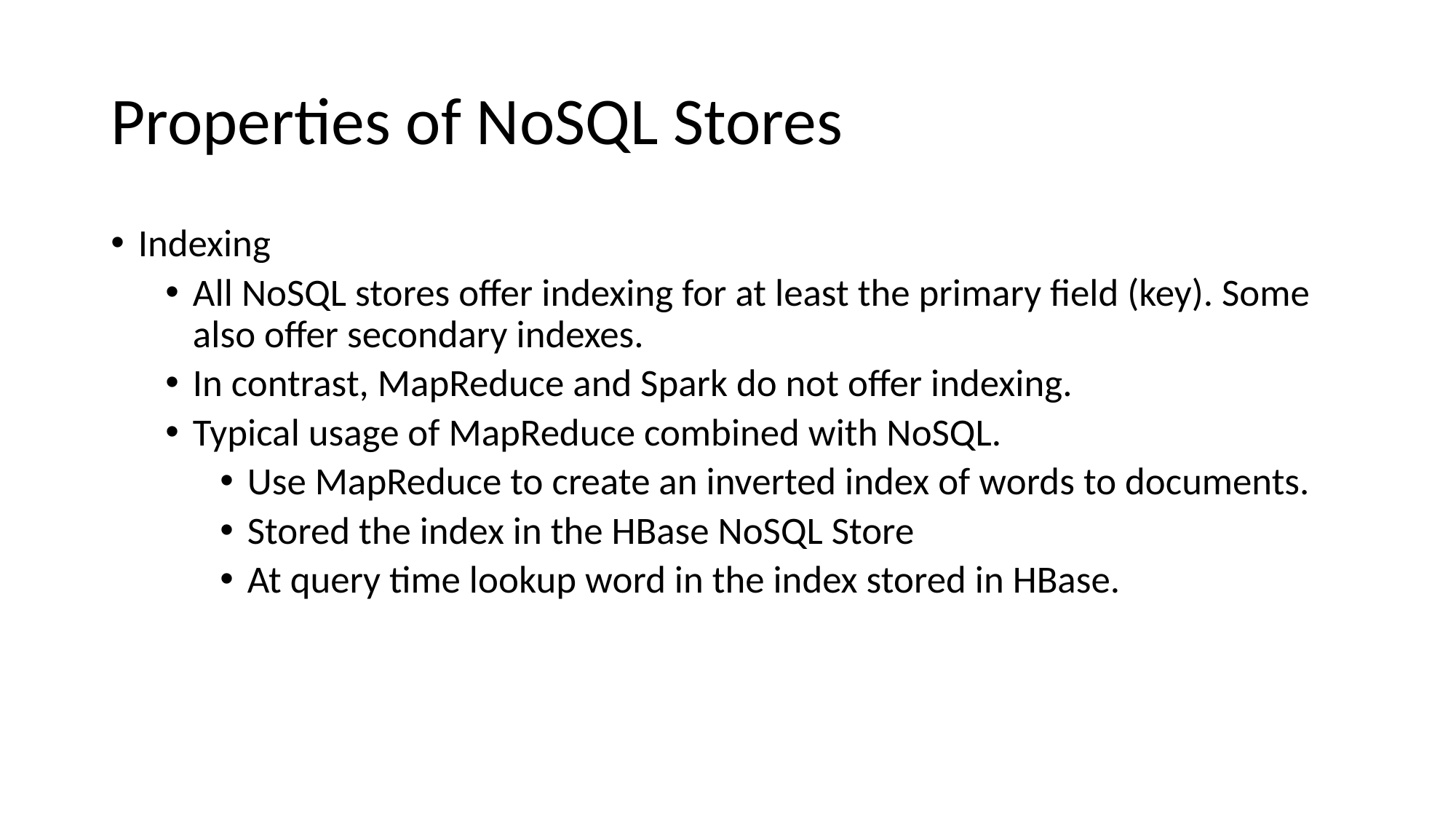

# Properties of NoSQL Stores
Indexing
All NoSQL stores offer indexing for at least the primary field (key). Some also offer secondary indexes.
In contrast, MapReduce and Spark do not offer indexing.
Typical usage of MapReduce combined with NoSQL.
Use MapReduce to create an inverted index of words to documents.
Stored the index in the HBase NoSQL Store
At query time lookup word in the index stored in HBase.